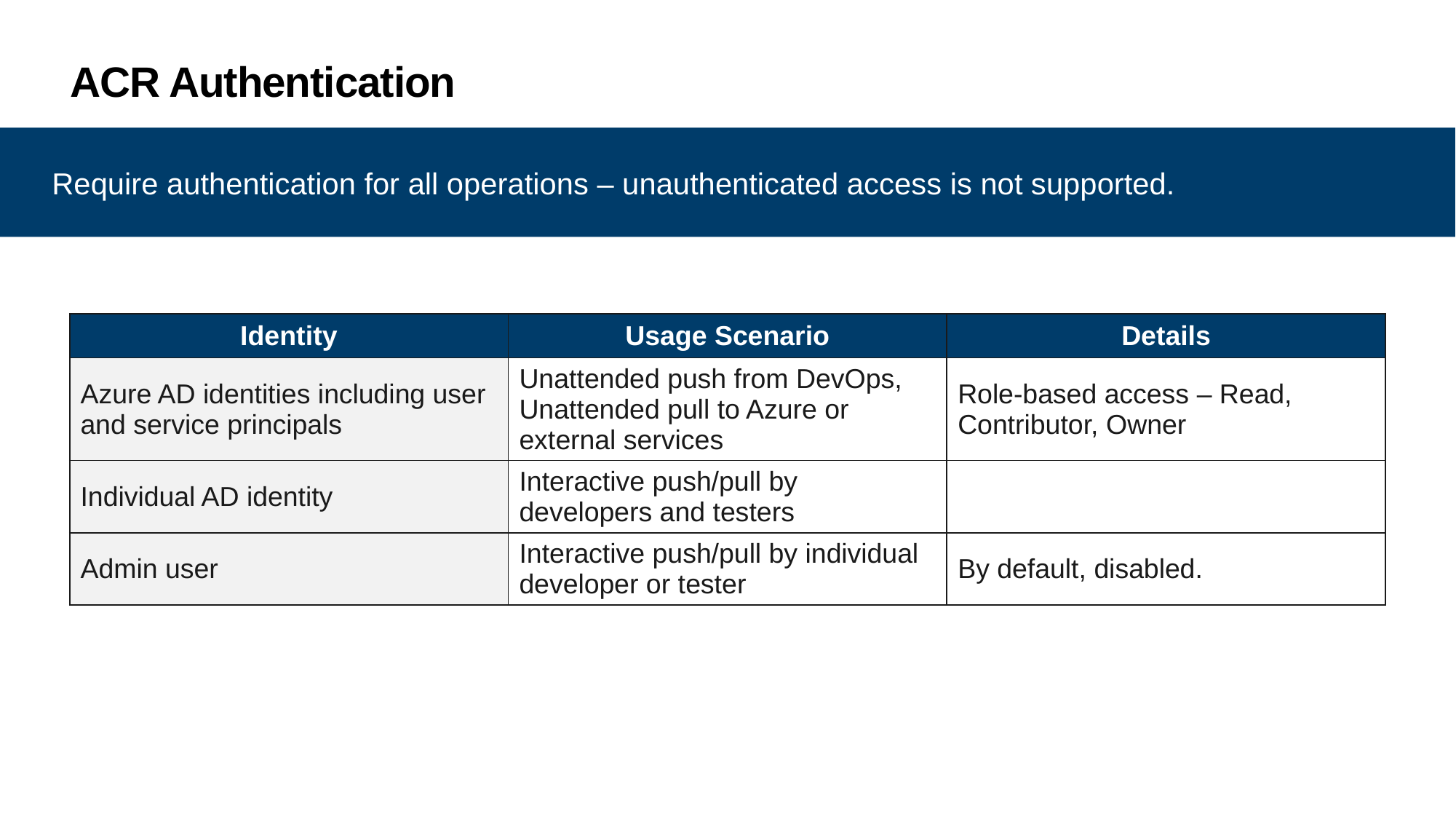

# ACR Authentication
Require authentication for all operations – unauthenticated access is not supported.
| Identity | Usage Scenario | Details |
| --- | --- | --- |
| Azure AD identities including user and service principals | Unattended push from DevOps, Unattended pull to Azure or external services | Role-based access – Read, Contributor, Owner |
| Individual AD identity | Interactive push/pull by developers and testers |  |
| Admin user | Interactive push/pull by individual developer or tester | By default, disabled. |